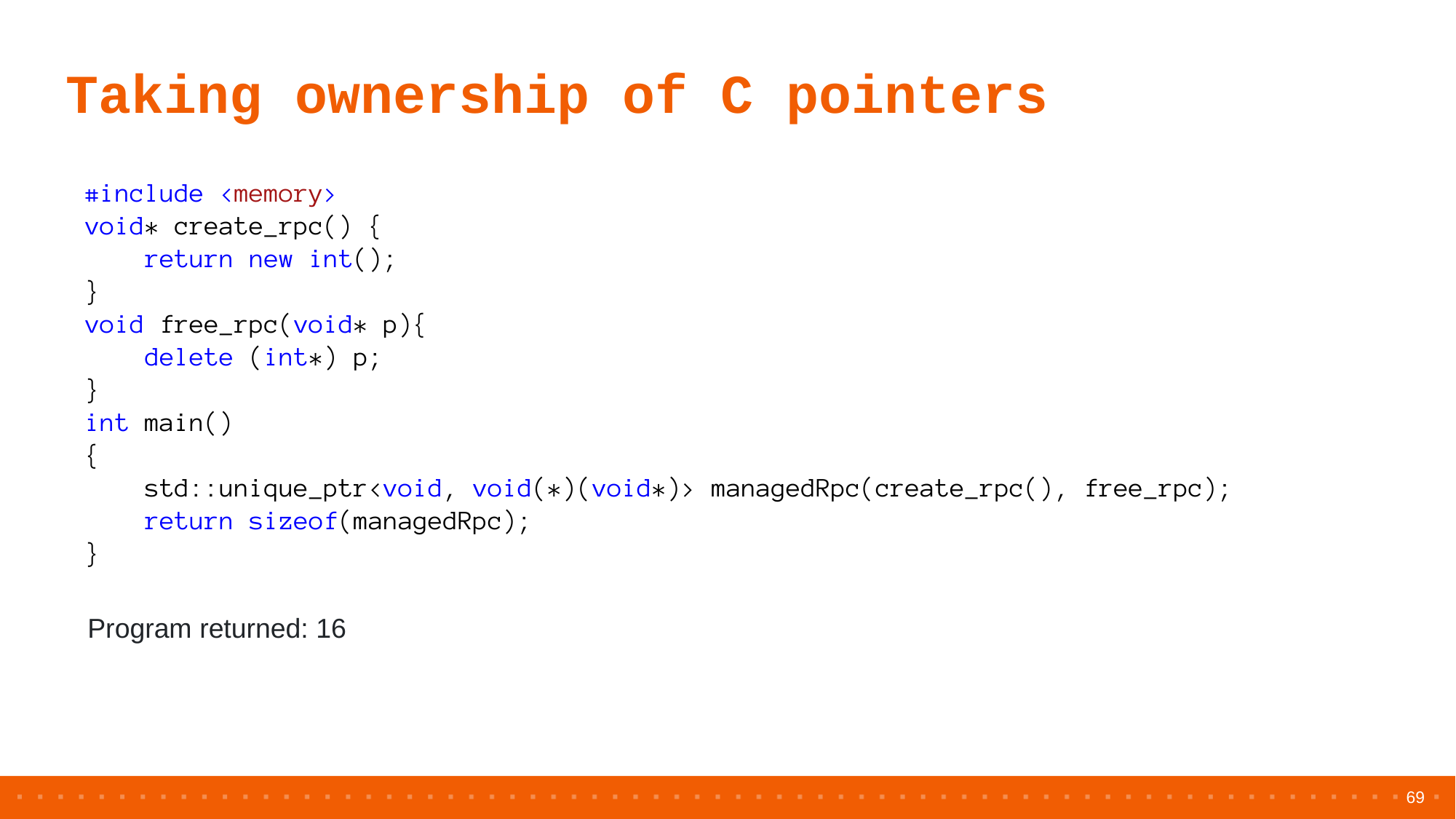

# Taking ownership of C pointers
#include <memory>
void* create_rpc() {
    return new int();
}
void free_rpc(void* p){
    delete (int*) p;
}
int main()
{
    std::unique_ptr<void, void(*)(void*)> managedRpc(create_rpc(), free_rpc);
    return sizeof(managedRpc);
}
Program returned: 16
69